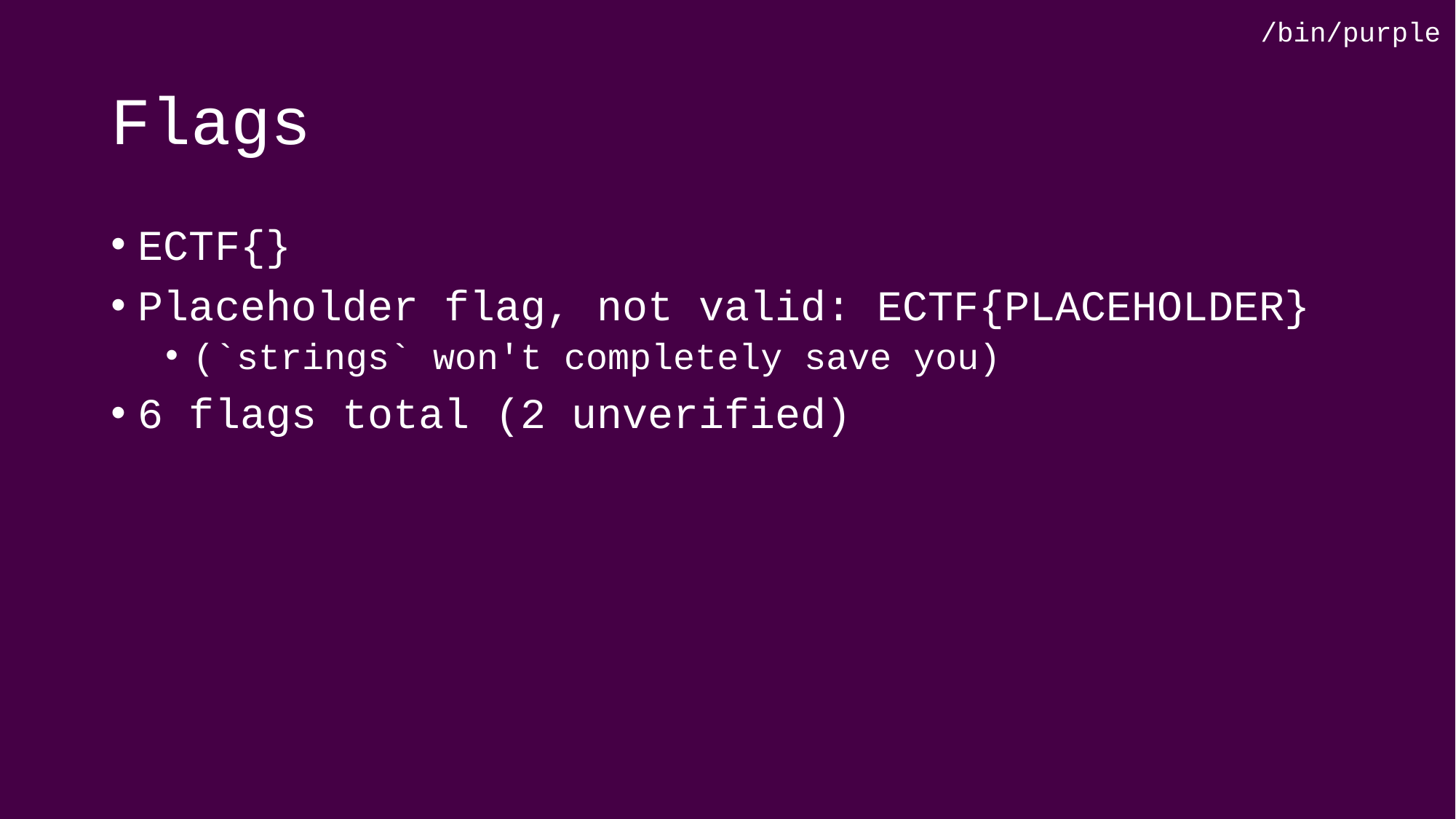

/bin/purple
# Flags
ECTF{}
Placeholder flag, not valid: ECTF{PLACEHOLDER}
(`strings` won't completely save you)
6 flags total (2 unverified)